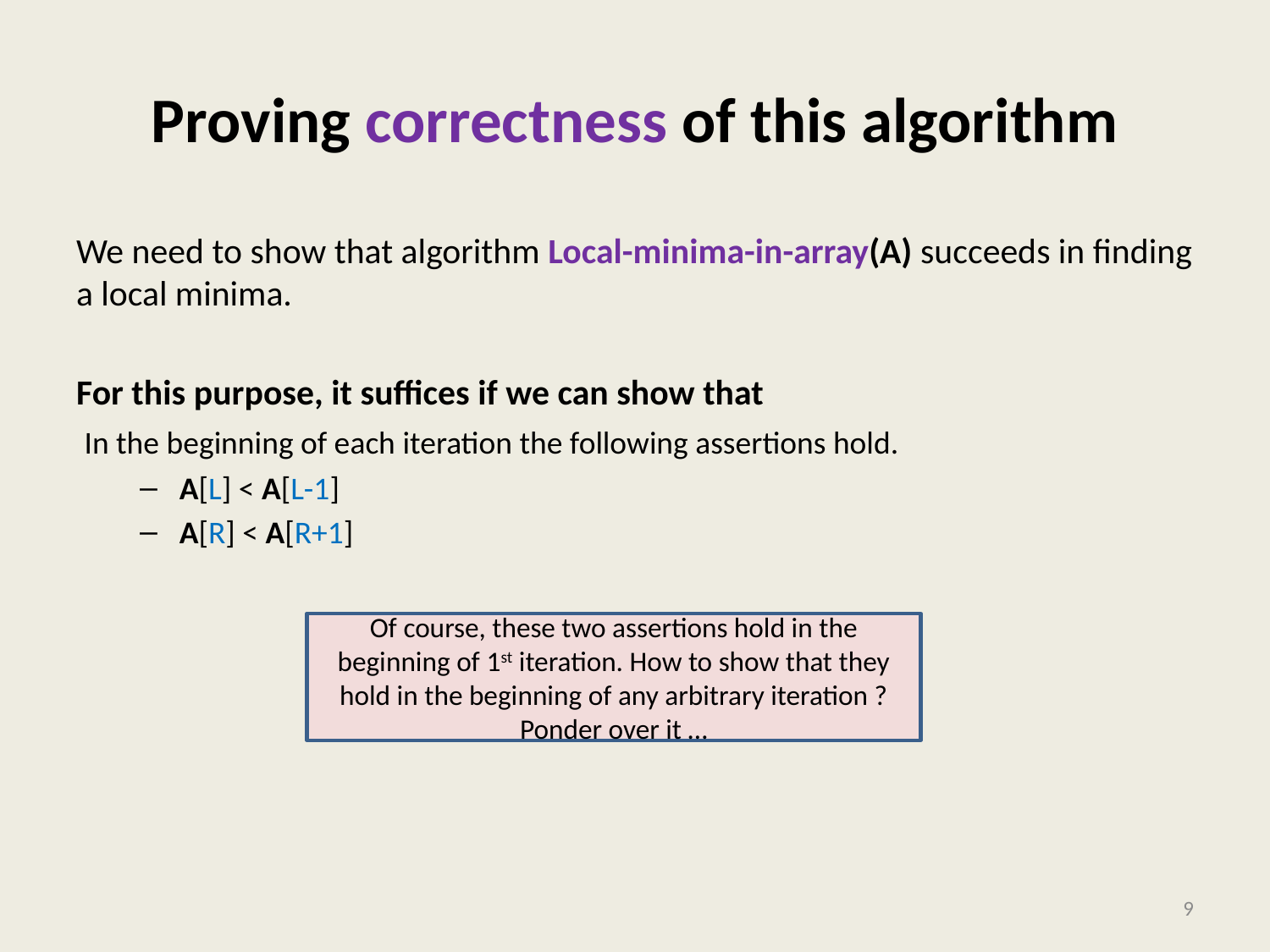

# Proving correctness of this algorithm
We need to show that algorithm Local-minima-in-array(A) succeeds in finding a local minima.

For this purpose, it suffices if we can show that
 In the beginning of each iteration the following assertions hold.
A[L] < A[L-1]
A[R] < A[R+1]

Of course, these two assertions hold in the beginning of 1st iteration. How to show that they hold in the beginning of any arbitrary iteration ?
Ponder over it …
9